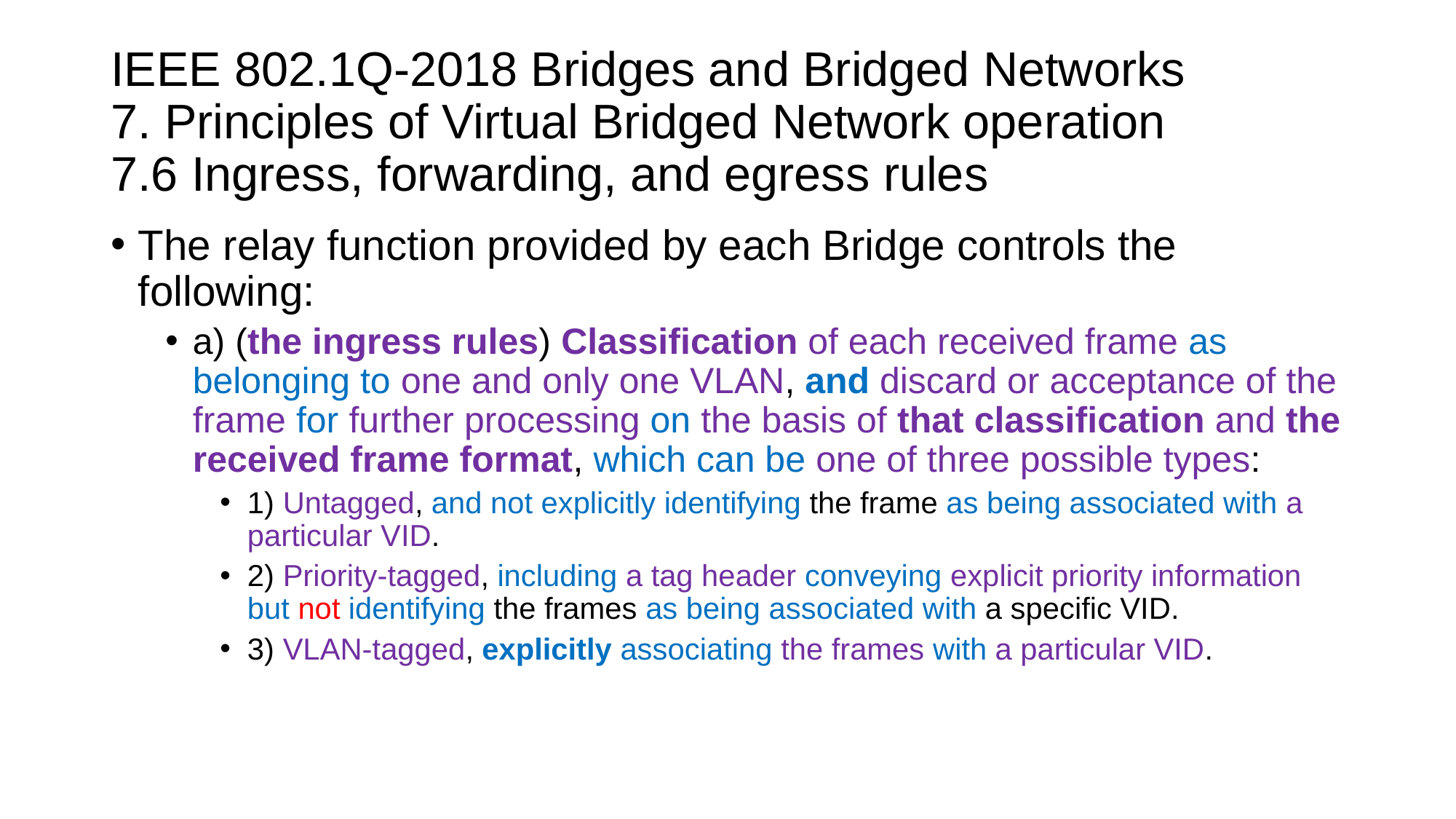

# IEEE 802.1Q-2018 Bridges and Bridged Networks 7. Principles of Virtual Bridged Network operation 7.6 Ingress, forwarding, and egress rules
The relay function provided by each Bridge controls the following:
a) (the ingress rules) Classification of each received frame as belonging to one and only one VLAN, and discard or acceptance of the frame for further processing on the basis of that classification and the received frame format, which can be one of three possible types:
1) Untagged, and not explicitly identifying the frame as being associated with a particular VID.
2) Priority-tagged, including a tag header conveying explicit priority information but not identifying the frames as being associated with a specific VID.
3) VLAN-tagged, explicitly associating the frames with a particular VID.